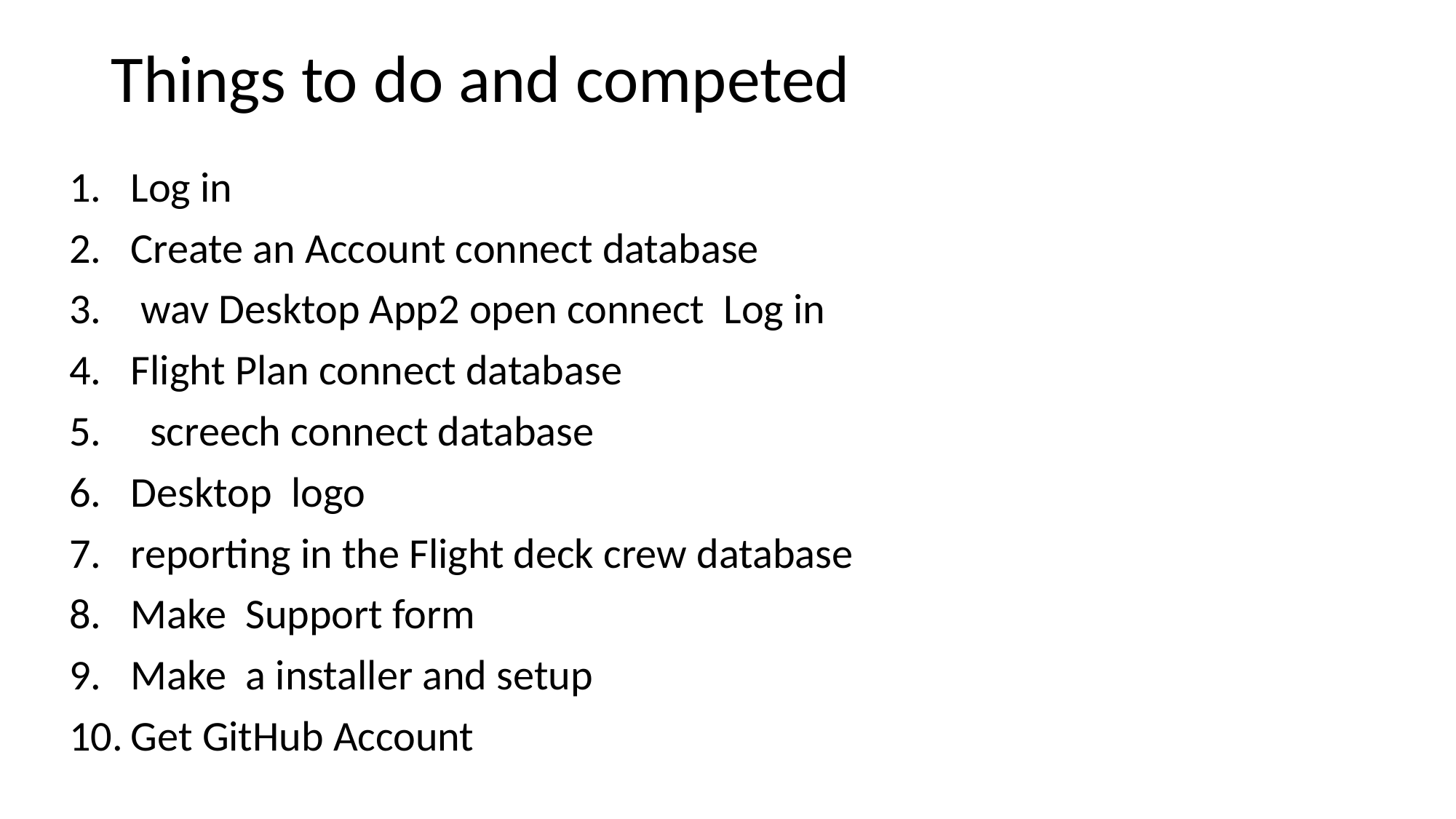

# Things to do and competed
Log in
Create an Account connect database
 wav Desktop App2 open connect  Log in
Flight Plan connect database
  screech connect database
Desktop  logo
reporting in the Flight deck crew database
Make  Support form
Make  a installer and setup
Get GitHub Account